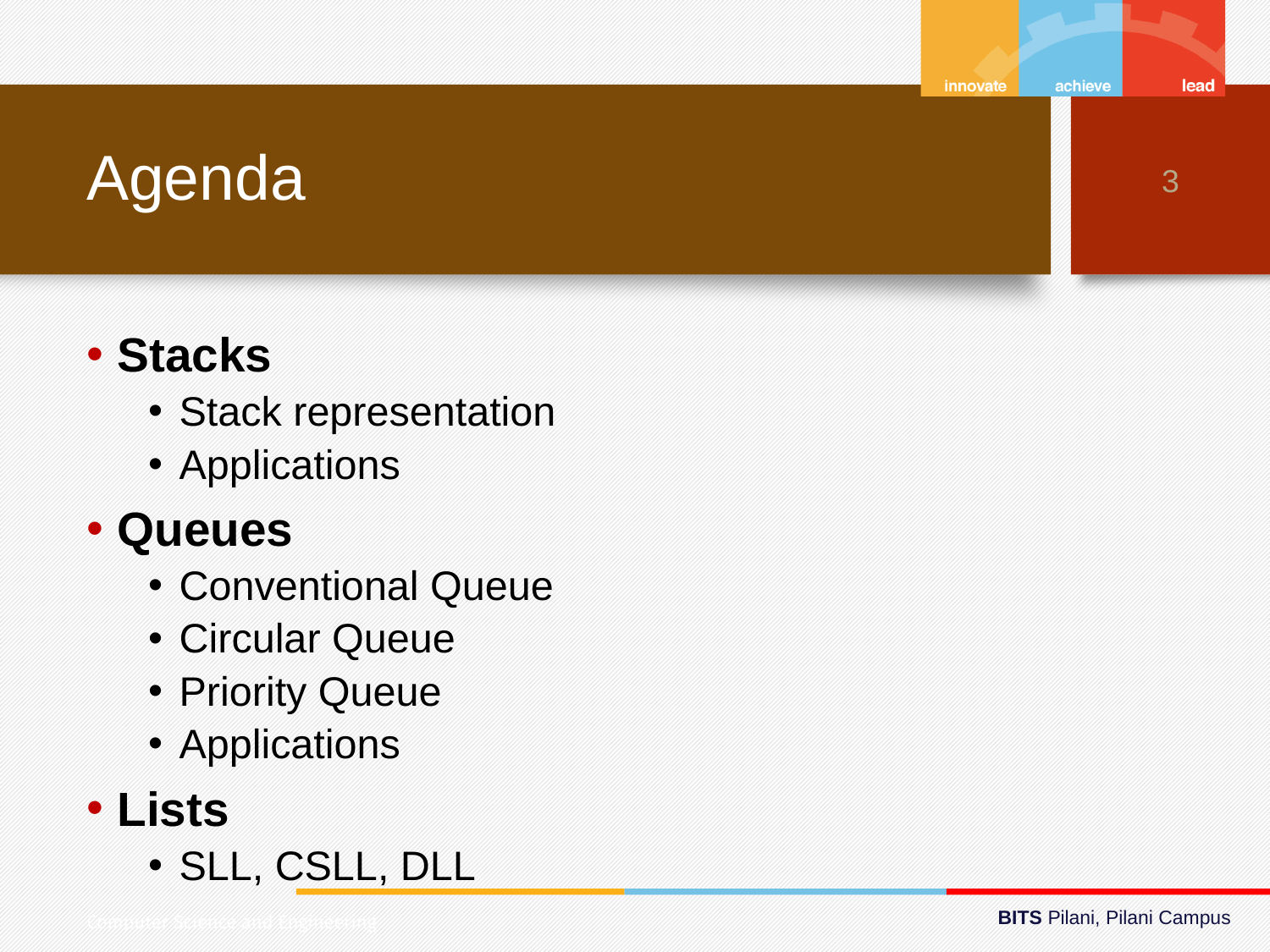

# Agenda
3
Stacks
Stack representation
Applications
Queues
Conventional Queue
Circular Queue
Priority Queue
Applications
Lists
SLL, CSLL, DLL

Computer Science and Engineering